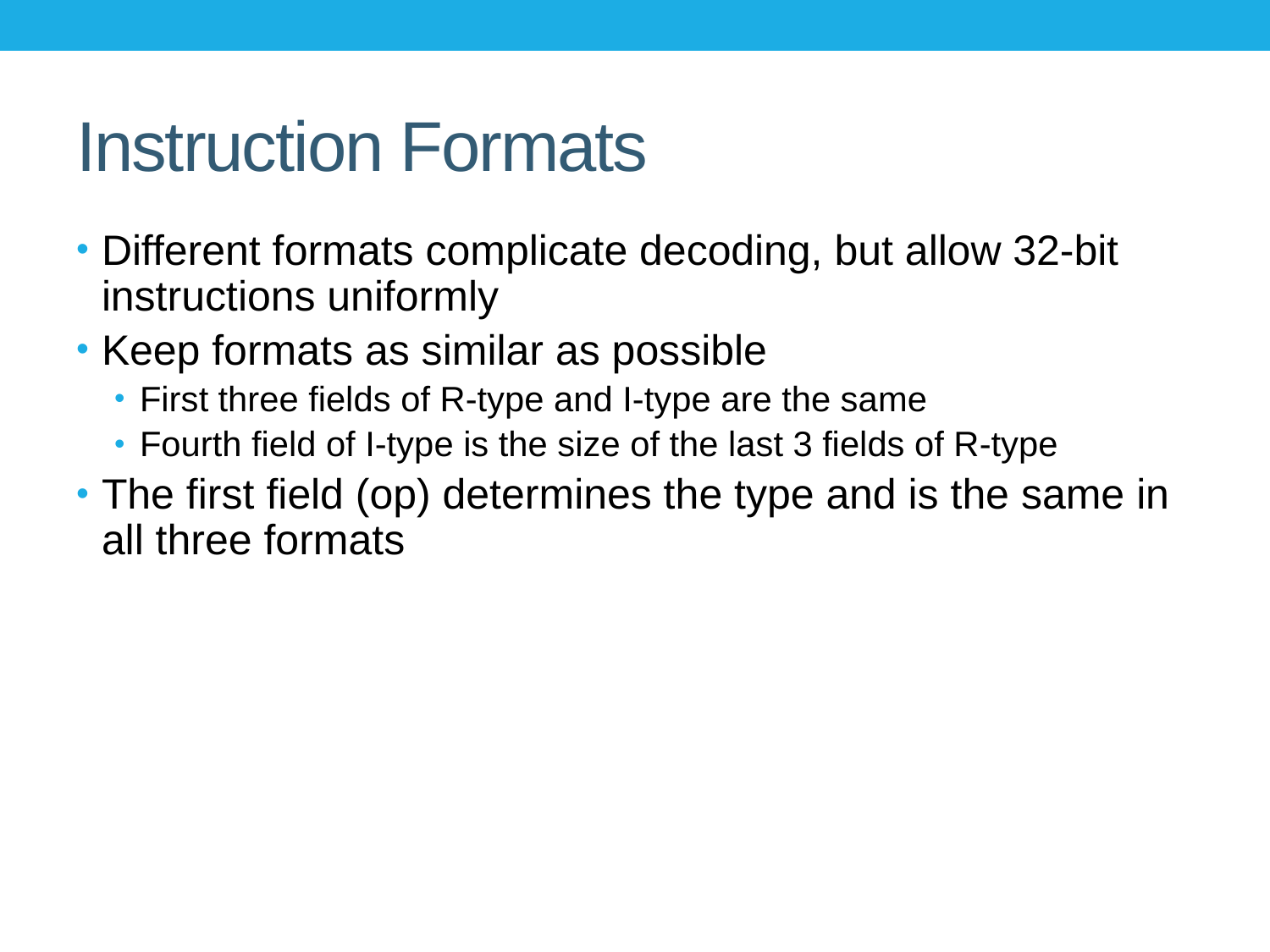

# Instruction Formats
Different formats complicate decoding, but allow 32-bit instructions uniformly
Keep formats as similar as possible
First three fields of R-type and I-type are the same
Fourth field of I-type is the size of the last 3 fields of R-type
The first field (op) determines the type and is the same in all three formats